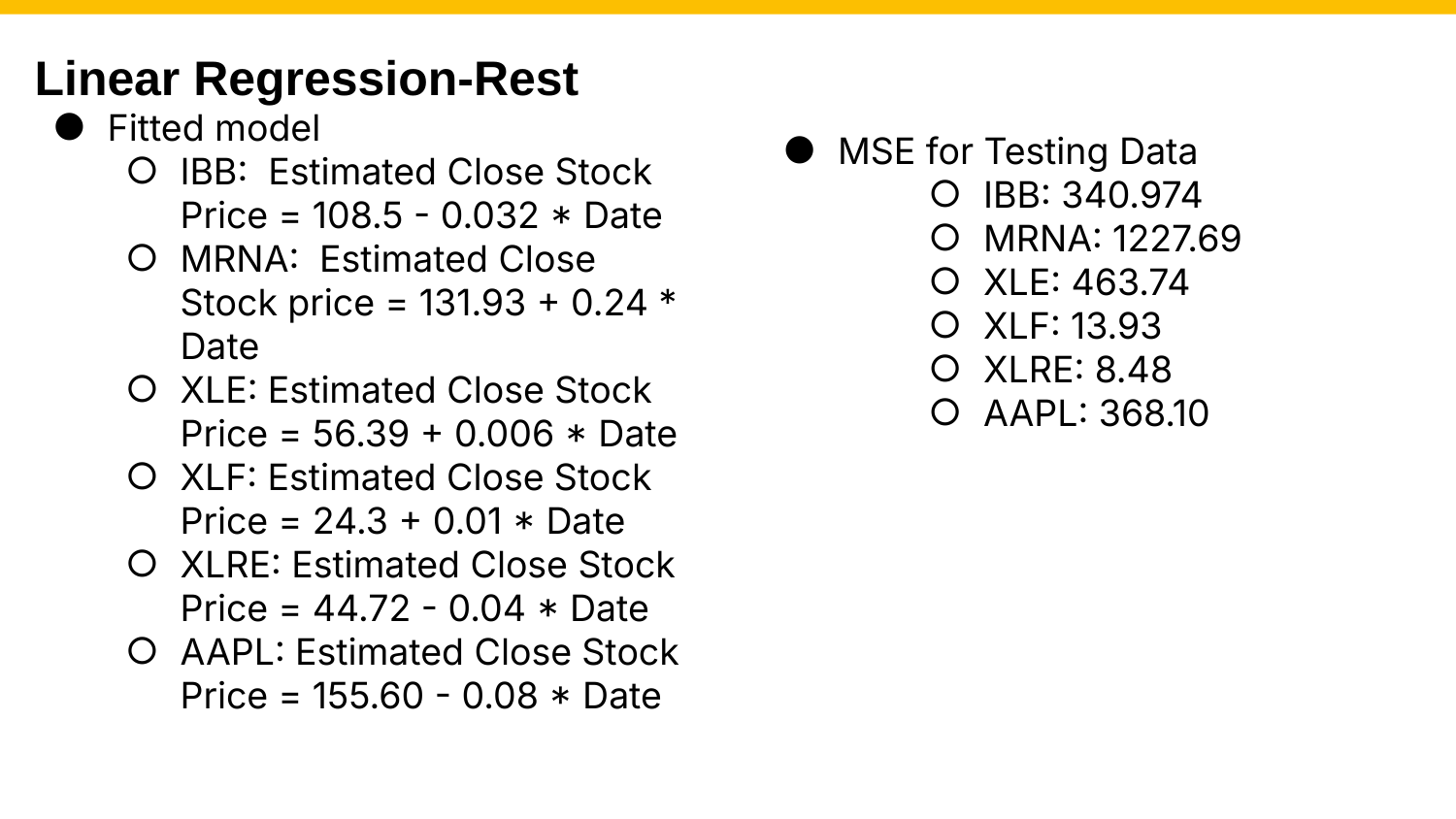

# Linear Regression-Rest
Fitted model
IBB:  Estimated Close Stock Price = 108.5 - 0.032 * Date
MRNA:  Estimated Close Stock price = 131.93 + 0.24 * Date
XLE: Estimated Close Stock Price = 56.39 + 0.006 * Date
XLF: Estimated Close Stock Price = 24.3 + 0.01 * Date
XLRE: Estimated Close Stock Price = 44.72 - 0.04 * Date
AAPL: Estimated Close Stock Price = 155.60 - 0.08 * Date
MSE for Testing Data
IBB: 340.974
MRNA: 1227.69
XLE: 463.74
XLF: 13.93
XLRE: 8.48
AAPL: 368.10
Photo by Pexels